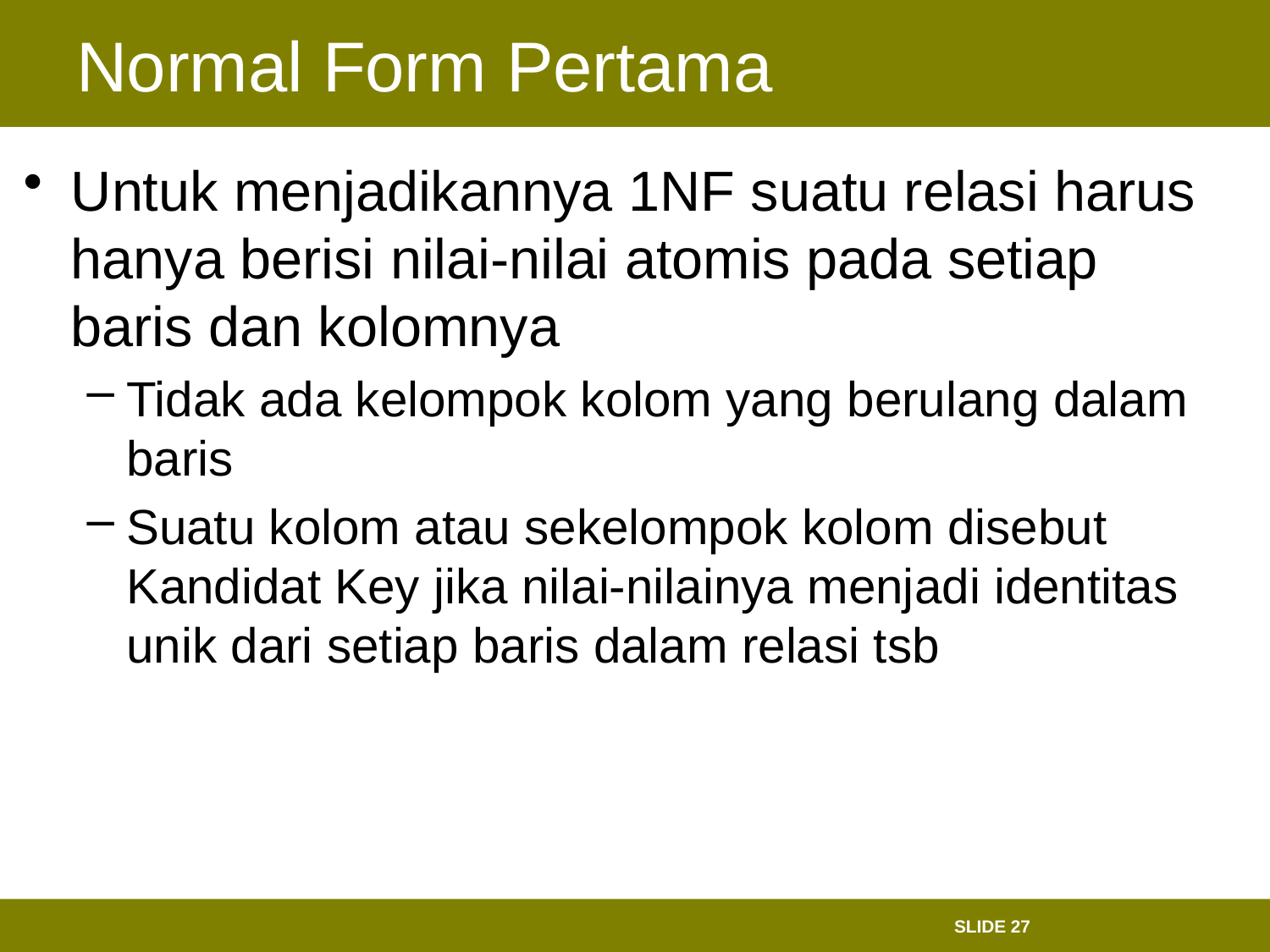

# Normal Form Pertama
Untuk menjadikannya 1NF suatu relasi harus hanya berisi nilai-nilai atomis pada setiap baris dan kolomnya
Tidak ada kelompok kolom yang berulang dalam baris
Suatu kolom atau sekelompok kolom disebut Kandidat Key jika nilai-nilainya menjadi identitas unik dari setiap baris dalam relasi tsb